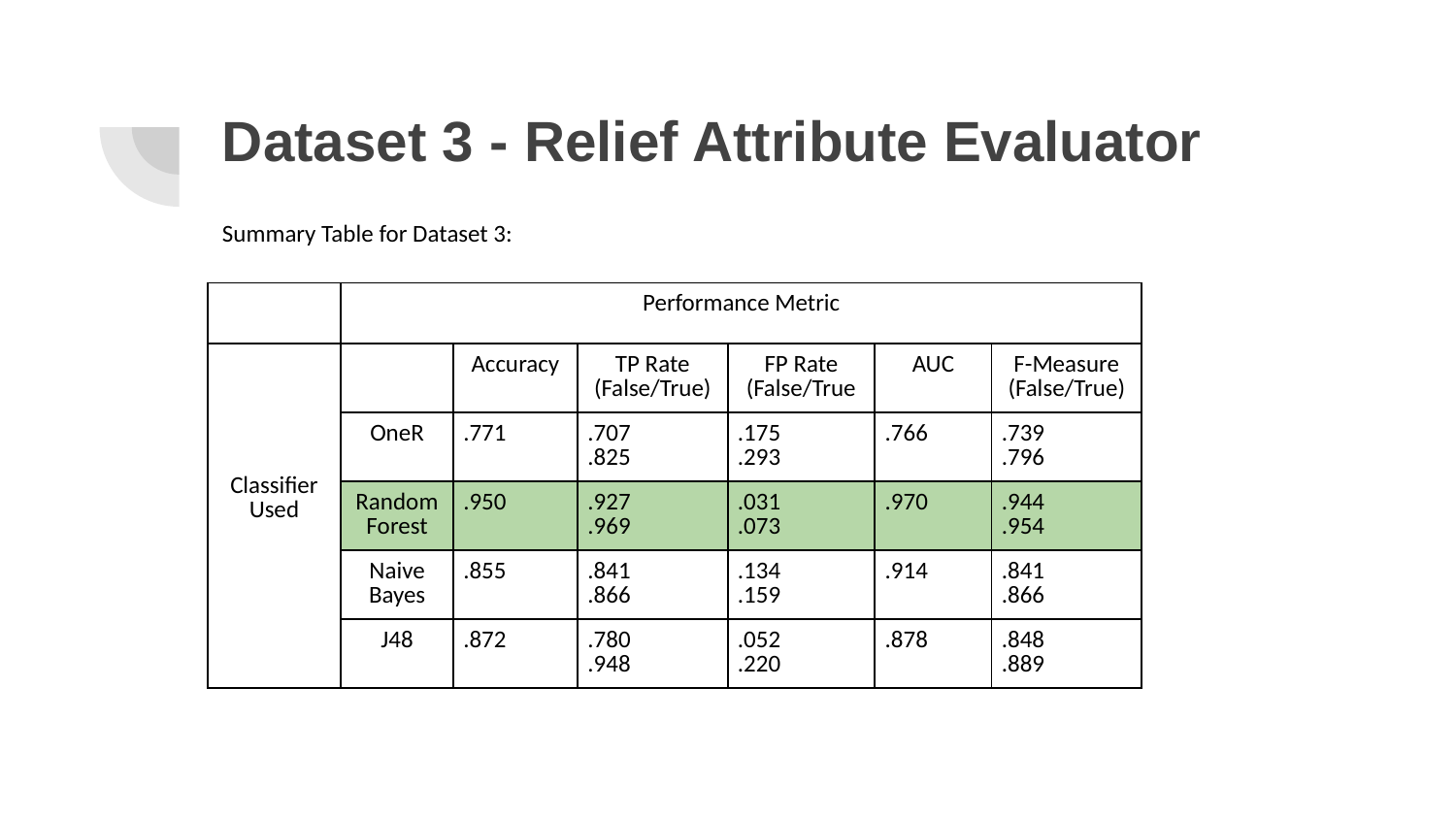

# Dataset 3 - Relief Attribute Evaluator
Summary Table for Dataset 3:
|  | Performance Metric |  |  |  |  |  |
| --- | --- | --- | --- | --- | --- | --- |
| Classifier Used |  | Accuracy | TP Rate (False/True) | FP Rate (False/True | AUC | F-Measure (False/True) |
|  | OneR | .771 | .707 .825 | .175 .293 | .766 | .739 .796 |
|  | Random Forest | .950 | .927 .969 | .031 .073 | .970 | .944 .954 |
|  | Naive Bayes | .855 | .841 .866 | .134 .159 | .914 | .841 .866 |
|  | J48 | .872 | .780 .948 | .052 .220 | .878 | .848 .889 |